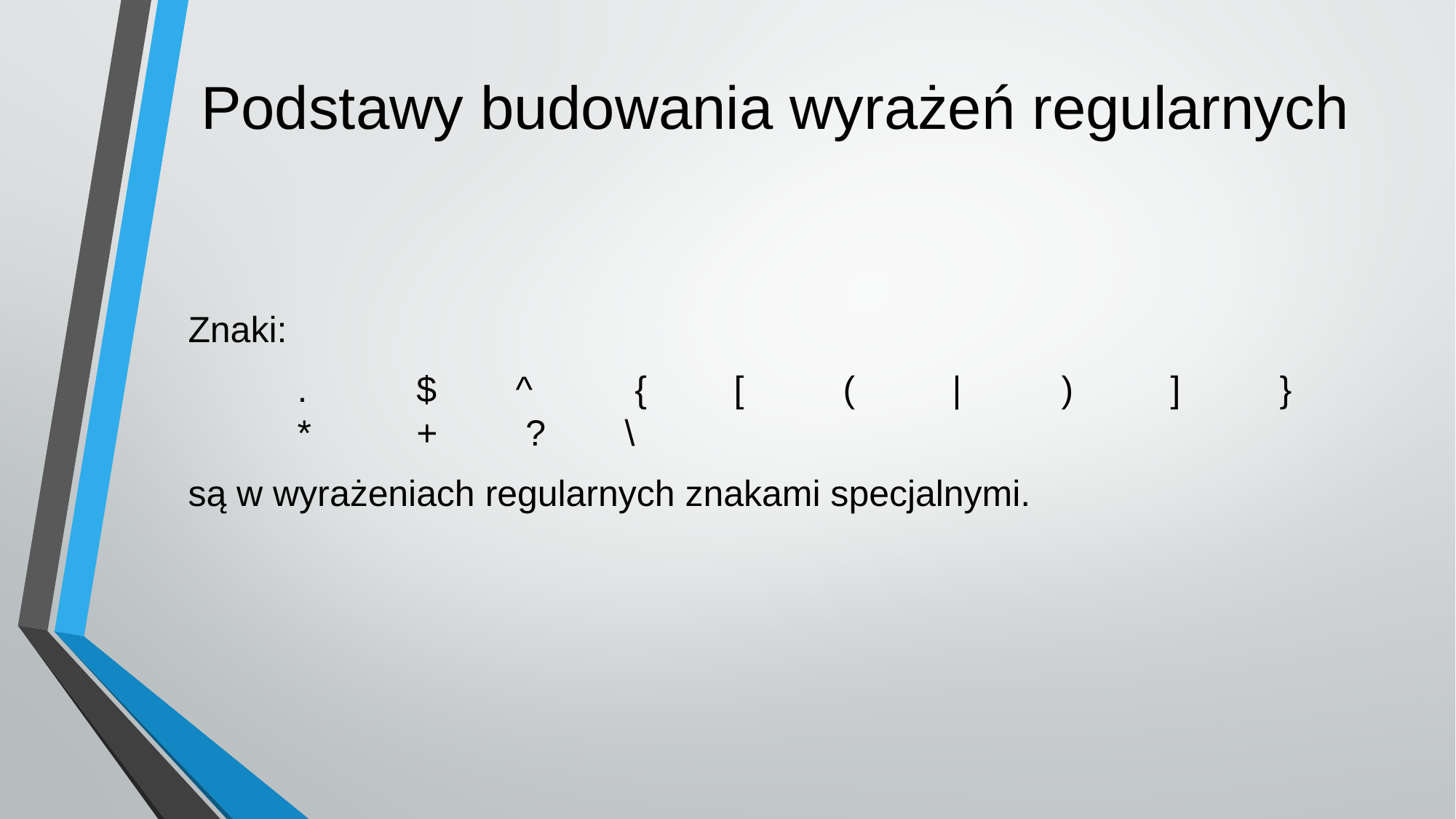

# Podstawy budowania wyrażeń regularnych
Znaki:
	.	 $ 	^	 { 	[ 	( 	| 	) 	] 	} 	*	 +	 ? 	\
są w wyrażeniach regularnych znakami specjalnymi.